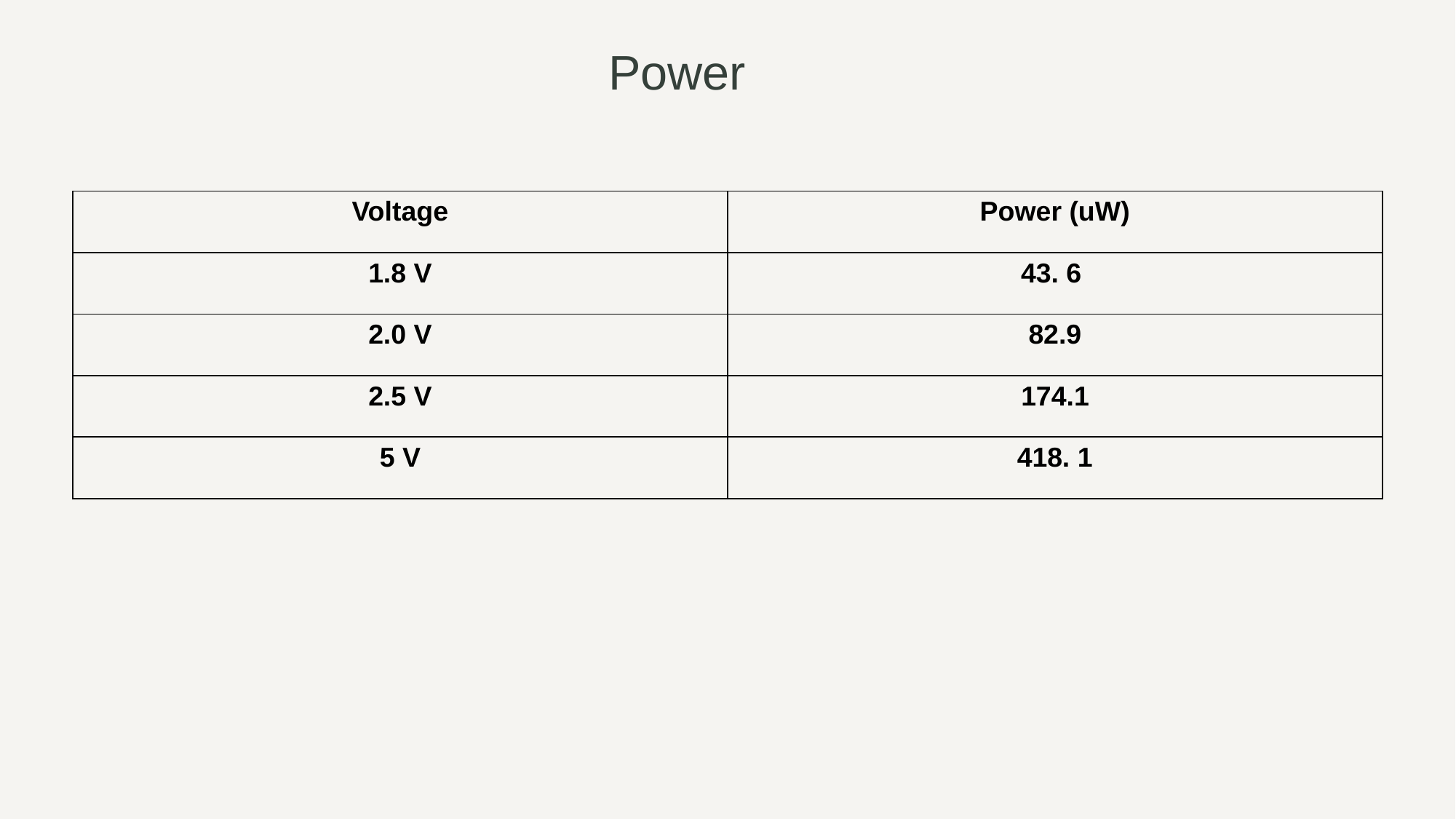

# Power
| Voltage | Power (uW) |
| --- | --- |
| 1.8 V | 43. 6 |
| 2.0 V | 82.9 |
| 2.5 V | 174.1 |
| 5 V | 418. 1 |